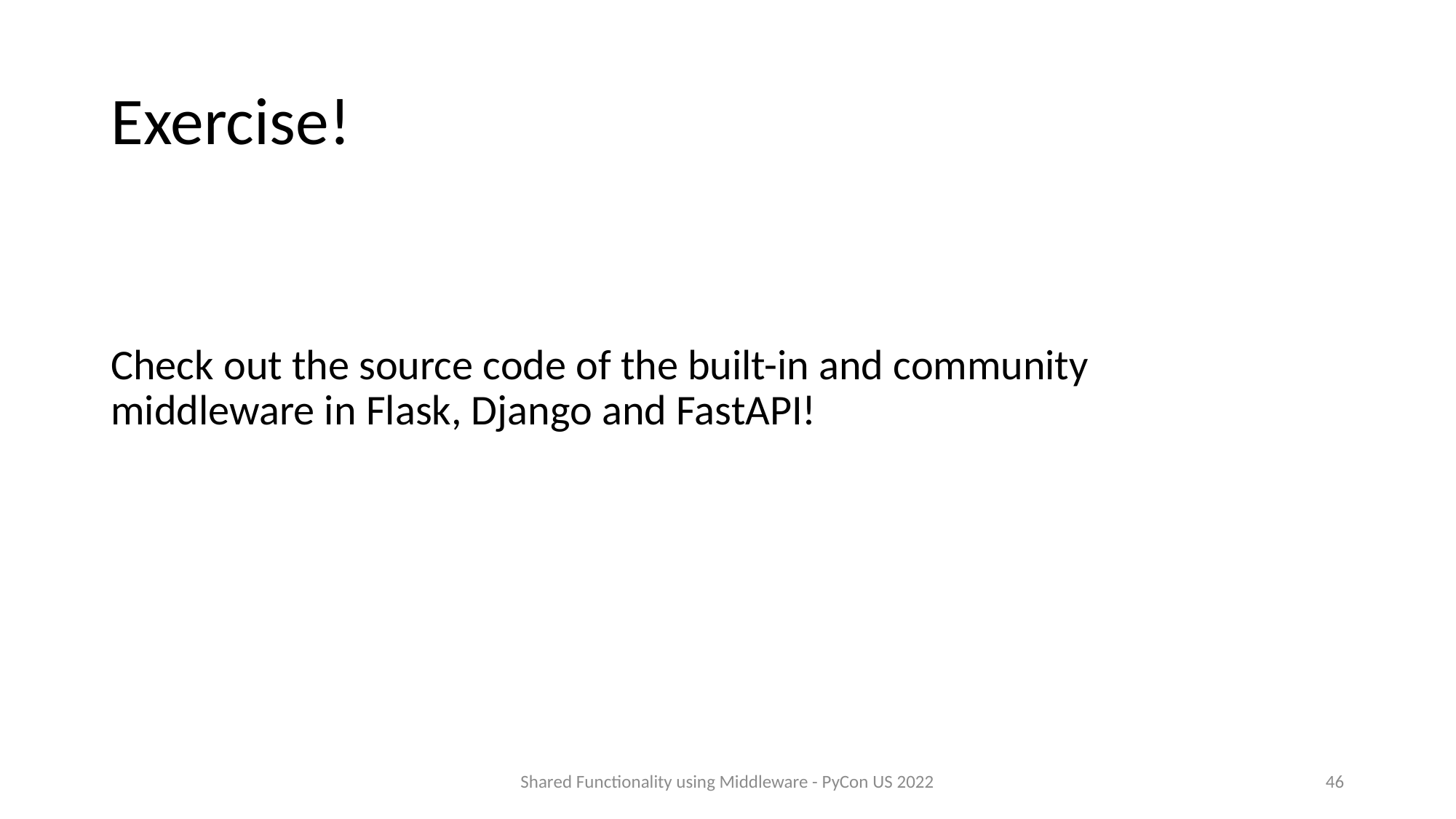

# Exercise!
Check out the source code of the built-in and community middleware in Flask, Django and FastAPI!
Shared Functionality using Middleware - PyCon US 2022
46